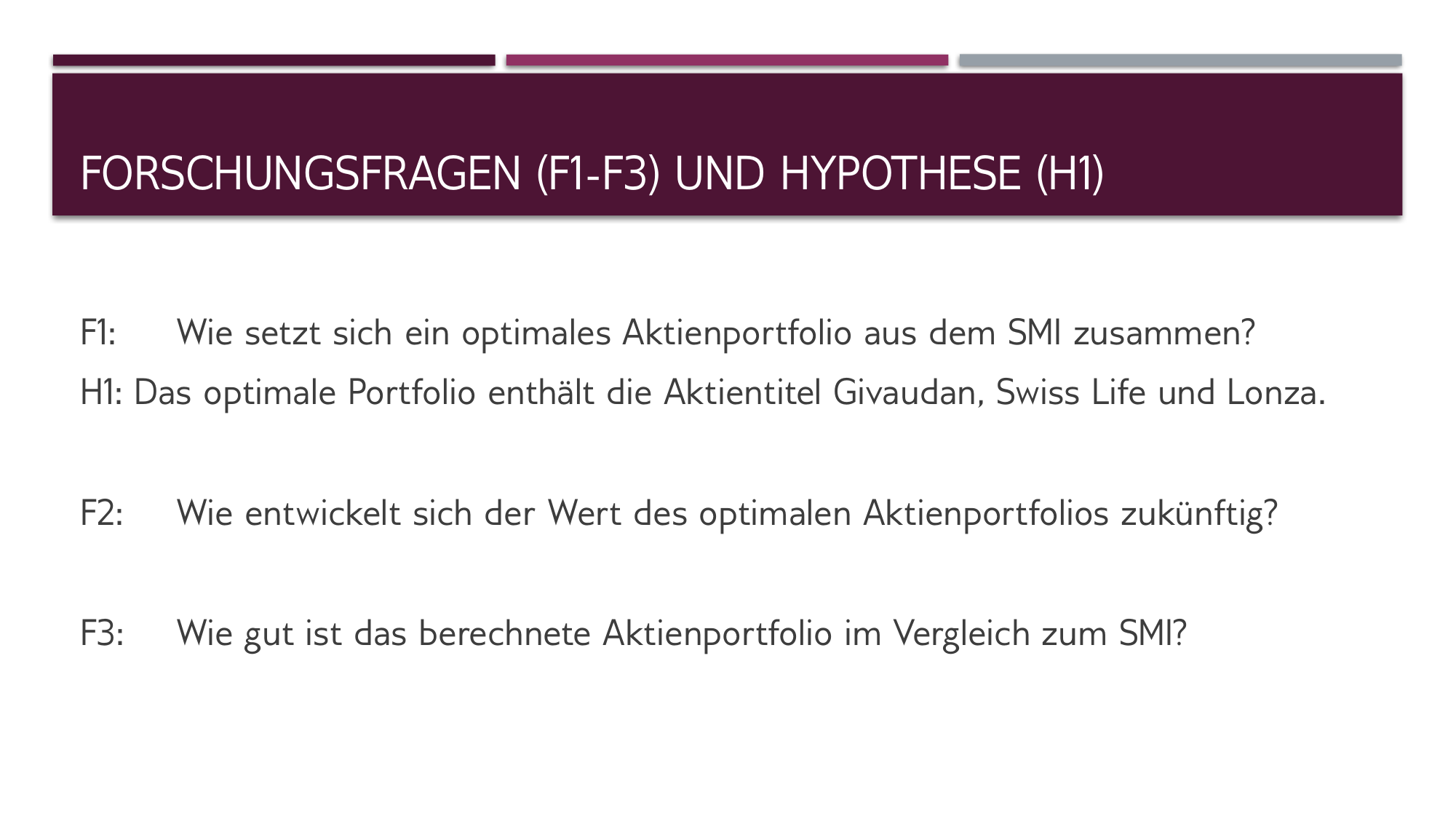

# Forschungsfragen (F1-F3) und Hypothese (H1)
F1:	Wie setzt sich ein optimales Aktienportfolio aus dem SMI zusammen?
H1: Das optimale Portfolio enthält die Aktientitel Givaudan, Swiss Life und Lonza.

F2:	Wie entwickelt sich der Wert des optimalen Aktienportfolios zukünftig?

F3:	Wie gut ist das berechnete Aktienportfolio im Vergleich zum SMI?